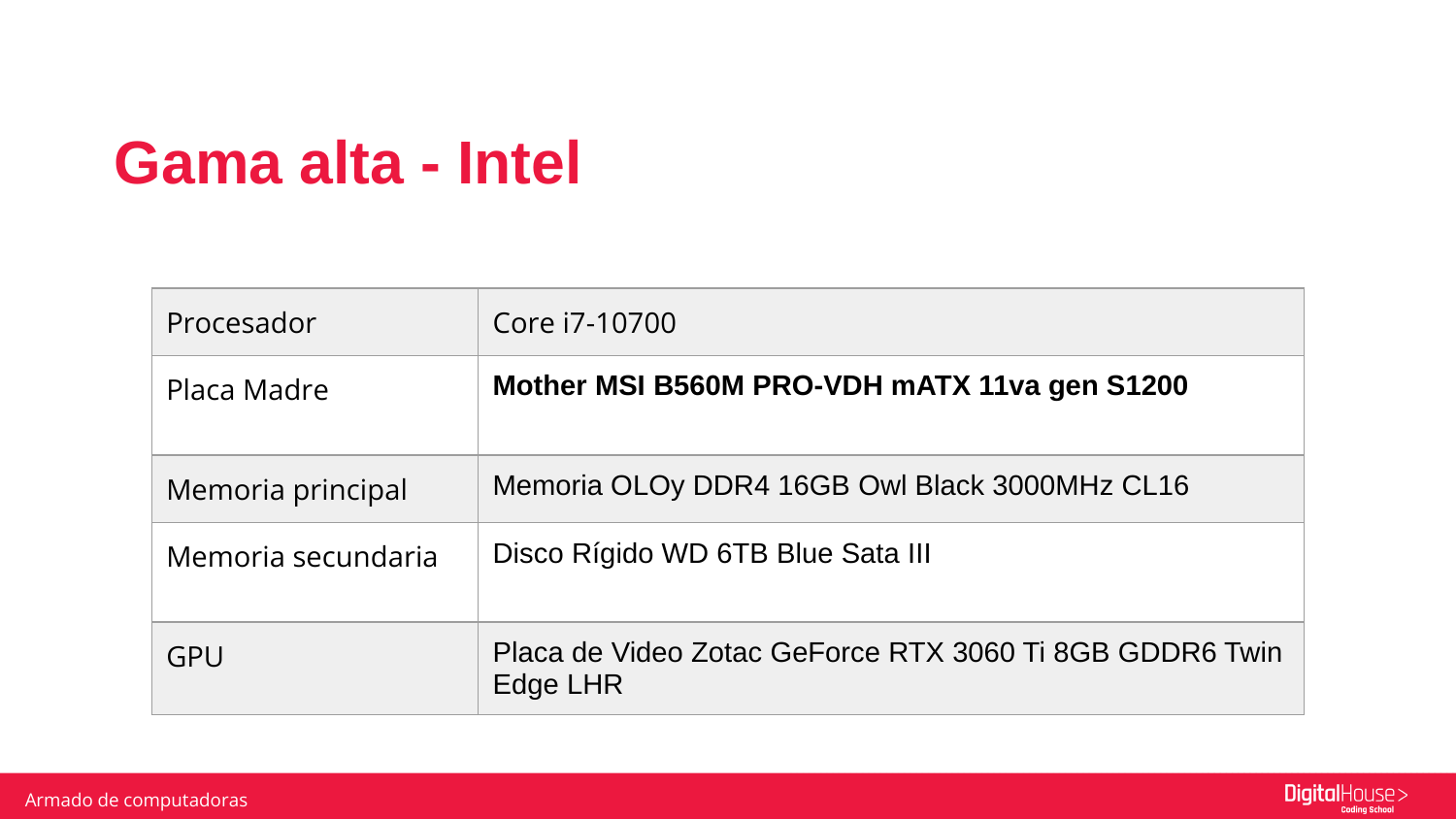

Gama alta - Intel

| Procesador | Core i7-10700 |
| --- | --- |
| Placa Madre | Mother MSI B560M PRO-VDH mATX 11va gen S1200 |
| Memoria principal | Memoria OLOy DDR4 16GB Owl Black 3000MHz CL16 |
| Memoria secundaria | Disco Rígido WD 6TB Blue Sata III |
| GPU | Placa de Video Zotac GeForce RTX 3060 Ti 8GB GDDR6 Twin Edge LHR |